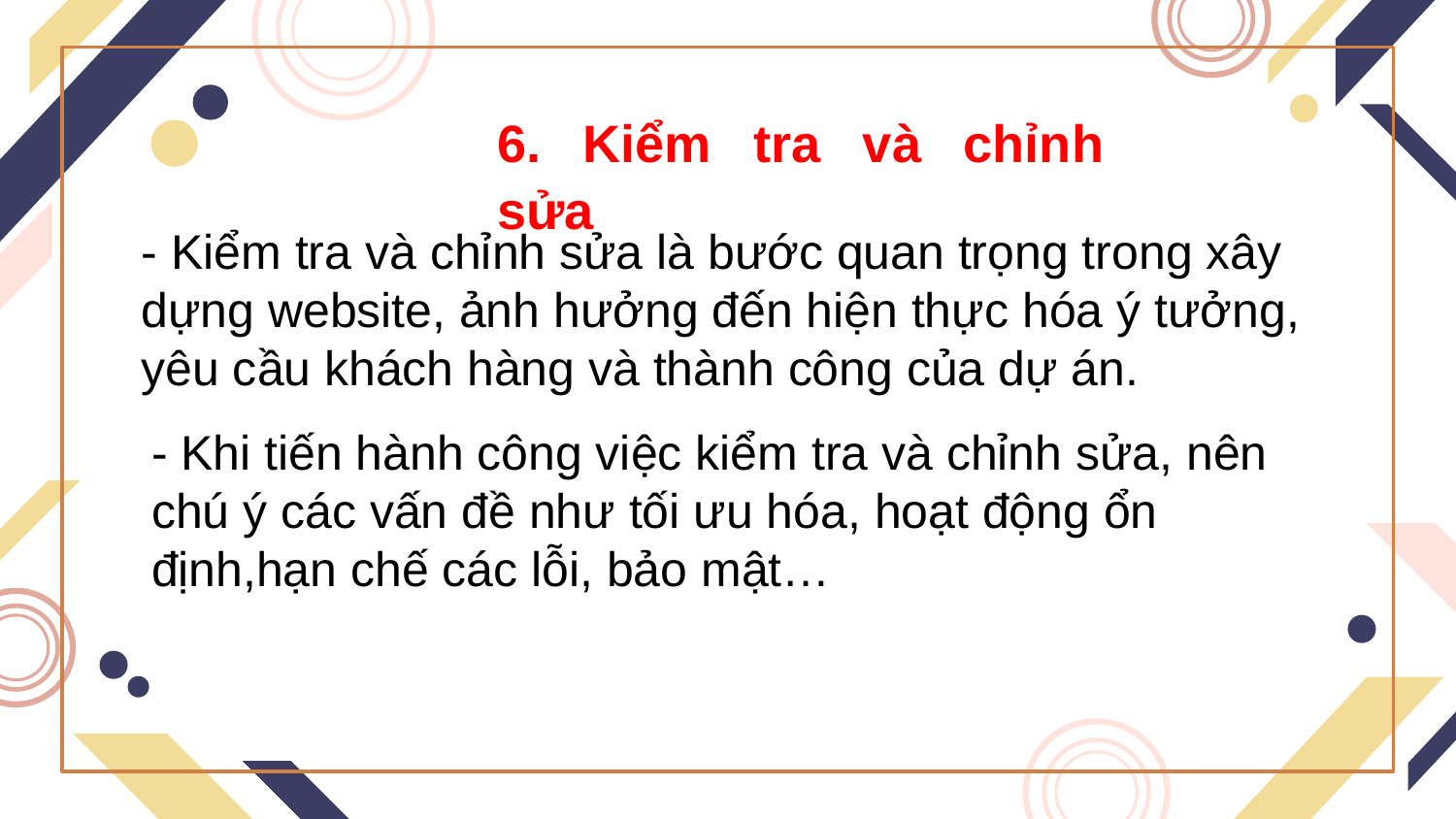

6. Kiểm tra và chỉnh sửa
- Kiểm tra và chỉnh sửa là bước quan trọng trong xây dựng website, ảnh hưởng đến hiện thực hóa ý tưởng, yêu cầu khách hàng và thành công của dự án.
- Khi tiến hành công việc kiểm tra và chỉnh sửa, nên chú ý các vấn đề như tối ưu hóa, hoạt động ổn định,hạn chế các lỗi, bảo mật…